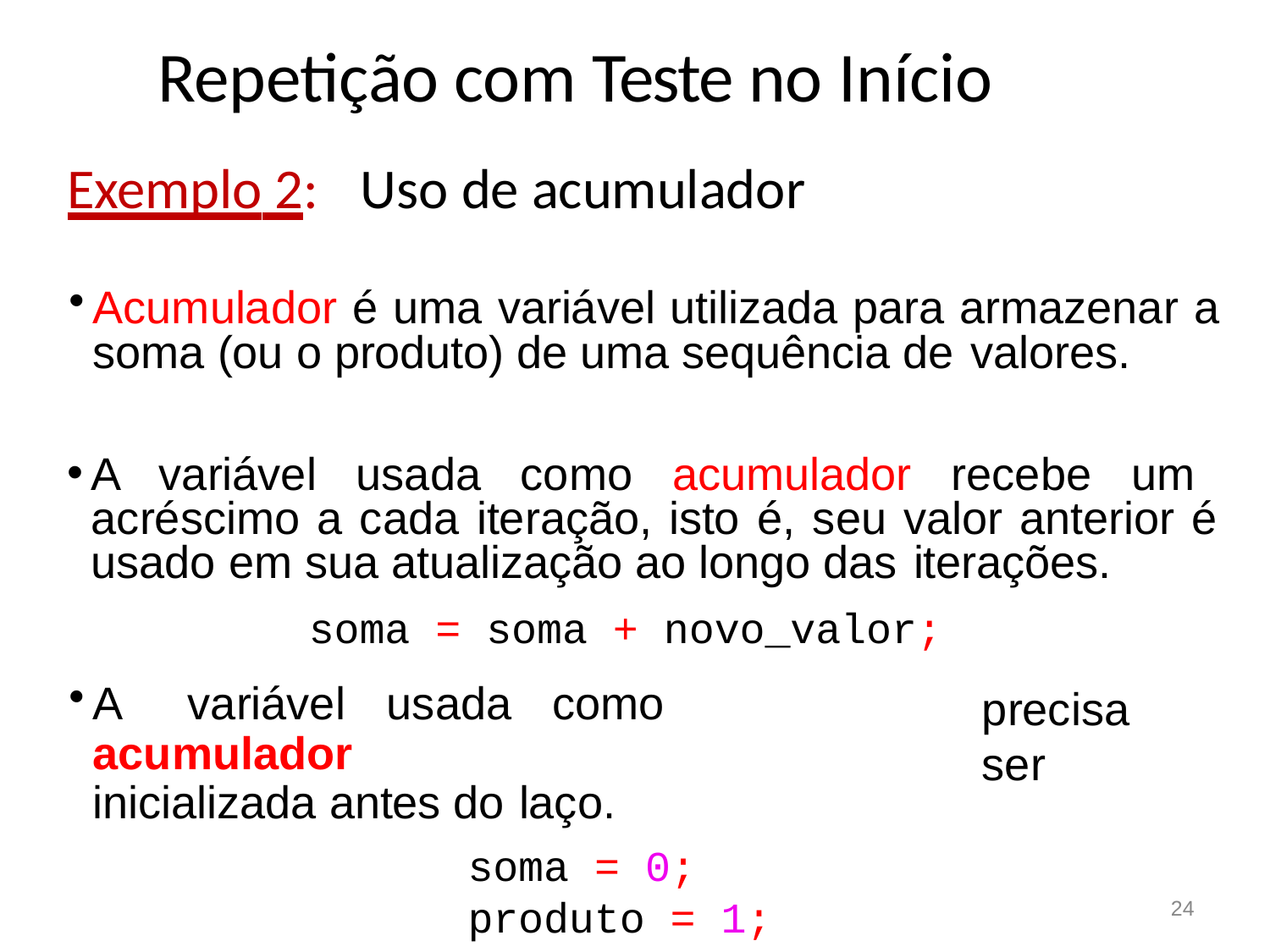

# Repetição com Teste no Início
Exemplo 2:	Uso de acumulador

Acumulador é uma variável utilizada para armazenar a  soma (ou o produto) de uma sequência de valores.

A variável usada como acumulador recebe um  acréscimo a cada iteração, isto é, seu valor anterior é  usado em sua atualização ao longo das iterações.
soma = soma + novo_valor;
A	variável	usada	como	acumulador
inicializada antes do laço.
soma = 0;
produto = 1;
precisa	ser
24